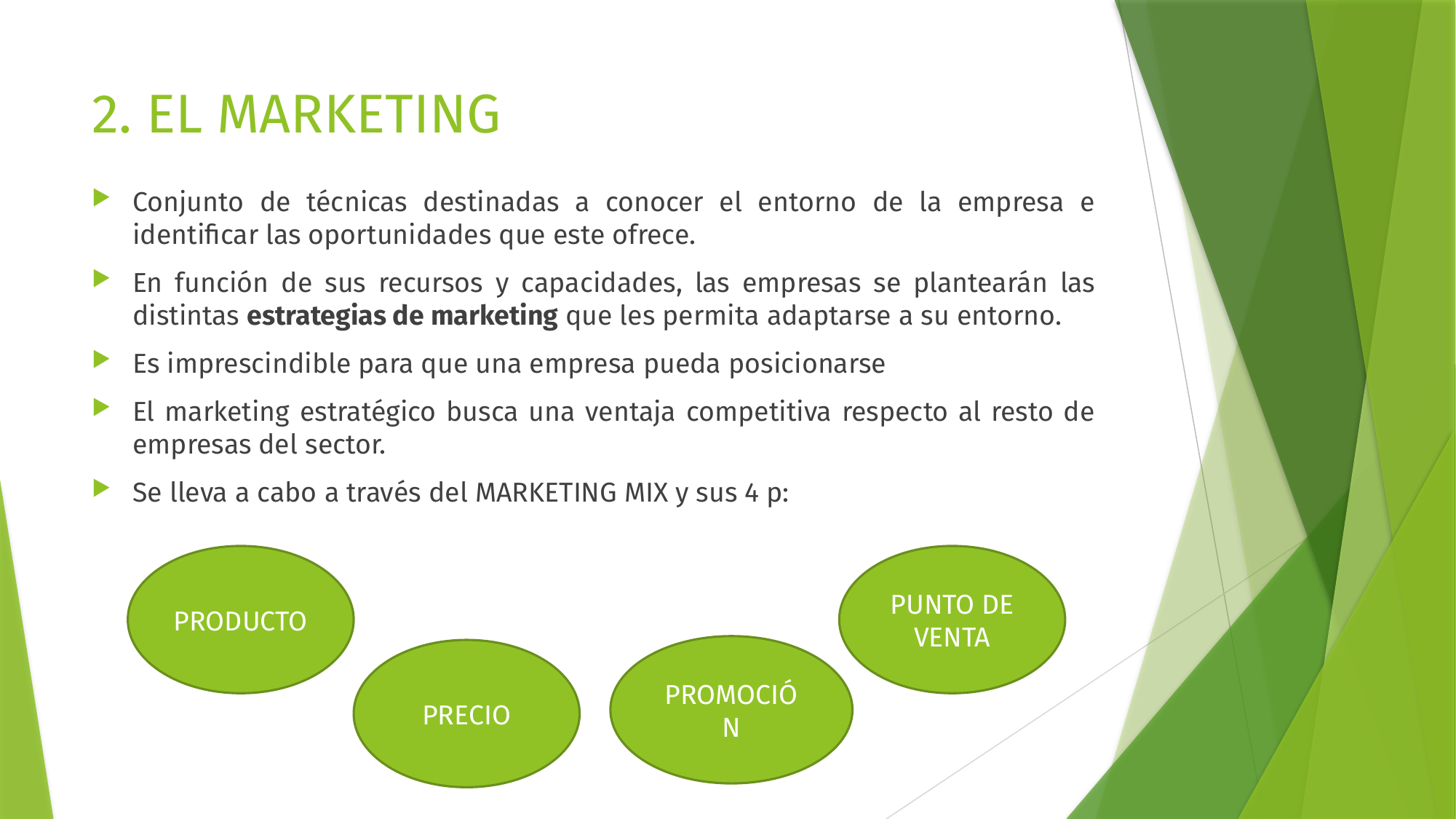

# 2. EL MARKETING
Conjunto de técnicas destinadas a conocer el entorno de la empresa e identificar las oportunidades que este ofrece.
En función de sus recursos y capacidades, las empresas se plantearán las distintas estrategias de marketing que les permita adaptarse a su entorno.
Es imprescindible para que una empresa pueda posicionarse
El marketing estratégico busca una ventaja competitiva respecto al resto de empresas del sector.
Se lleva a cabo a través del MARKETING MIX y sus 4 p:

PRODUCTO
PUNTO DE VENTA
PROMOCIÓN
PRECIO